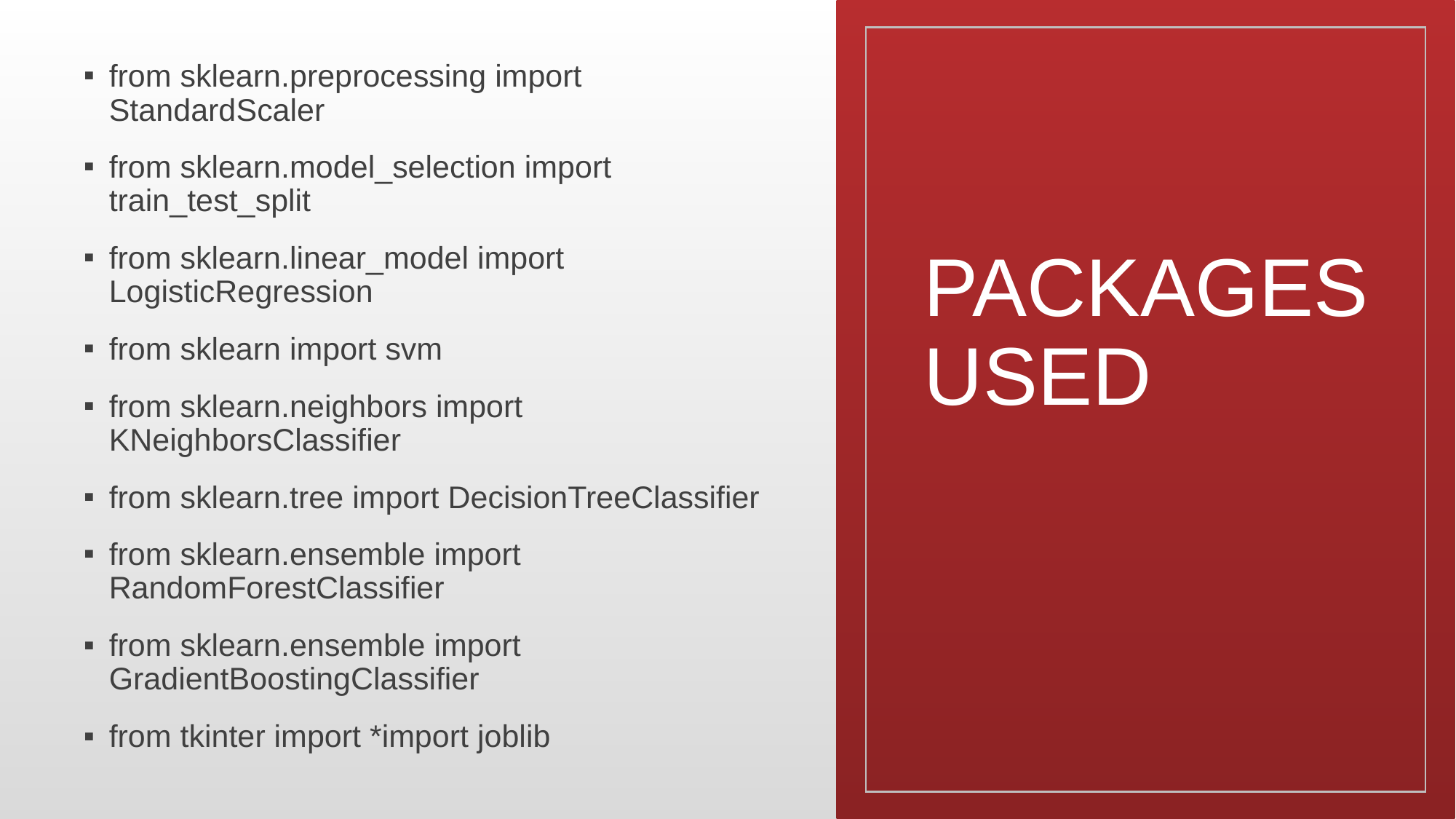

from sklearn.preprocessing import StandardScaler
from sklearn.model_selection import train_test_split
from sklearn.linear_model import LogisticRegression
from sklearn import svm
from sklearn.neighbors import KNeighborsClassifier
from sklearn.tree import DecisionTreeClassifier
from sklearn.ensemble import RandomForestClassifier
from sklearn.ensemble import GradientBoostingClassifier
from tkinter import *import joblib
# PACKAGES USED